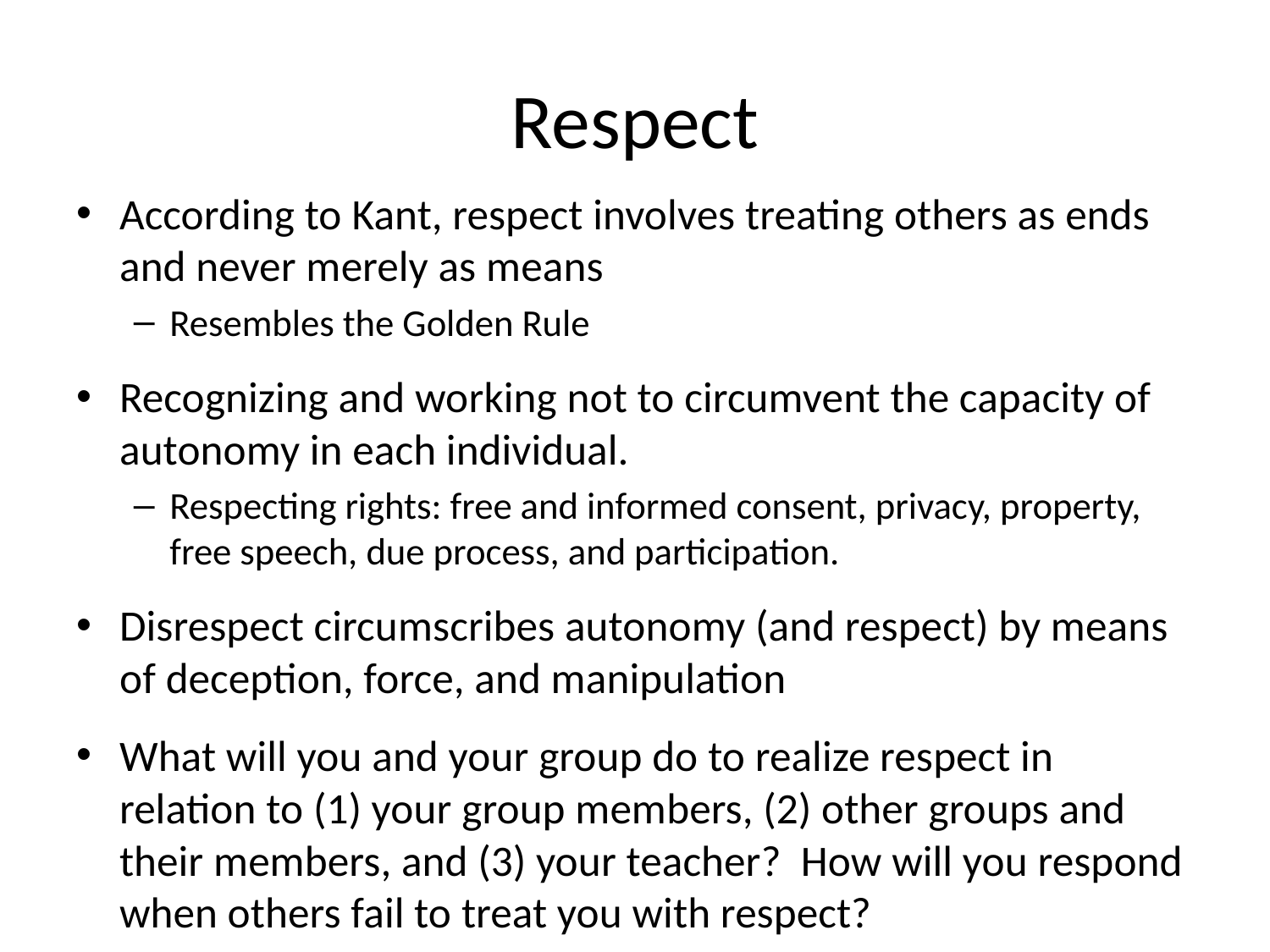

# Respect
According to Kant, respect involves treating others as ends and never merely as means
Resembles the Golden Rule

Recognizing and working not to circumvent the capacity of autonomy in each individual.
Respecting rights: free and informed consent, privacy, property, free speech, due process, and participation.

Disrespect circumscribes autonomy (and respect) by means of deception, force, and manipulation

What will you and your group do to realize respect in relation to (1) your group members, (2) other groups and their members, and (3) your teacher?  How will you respond when others fail to treat you with respect?